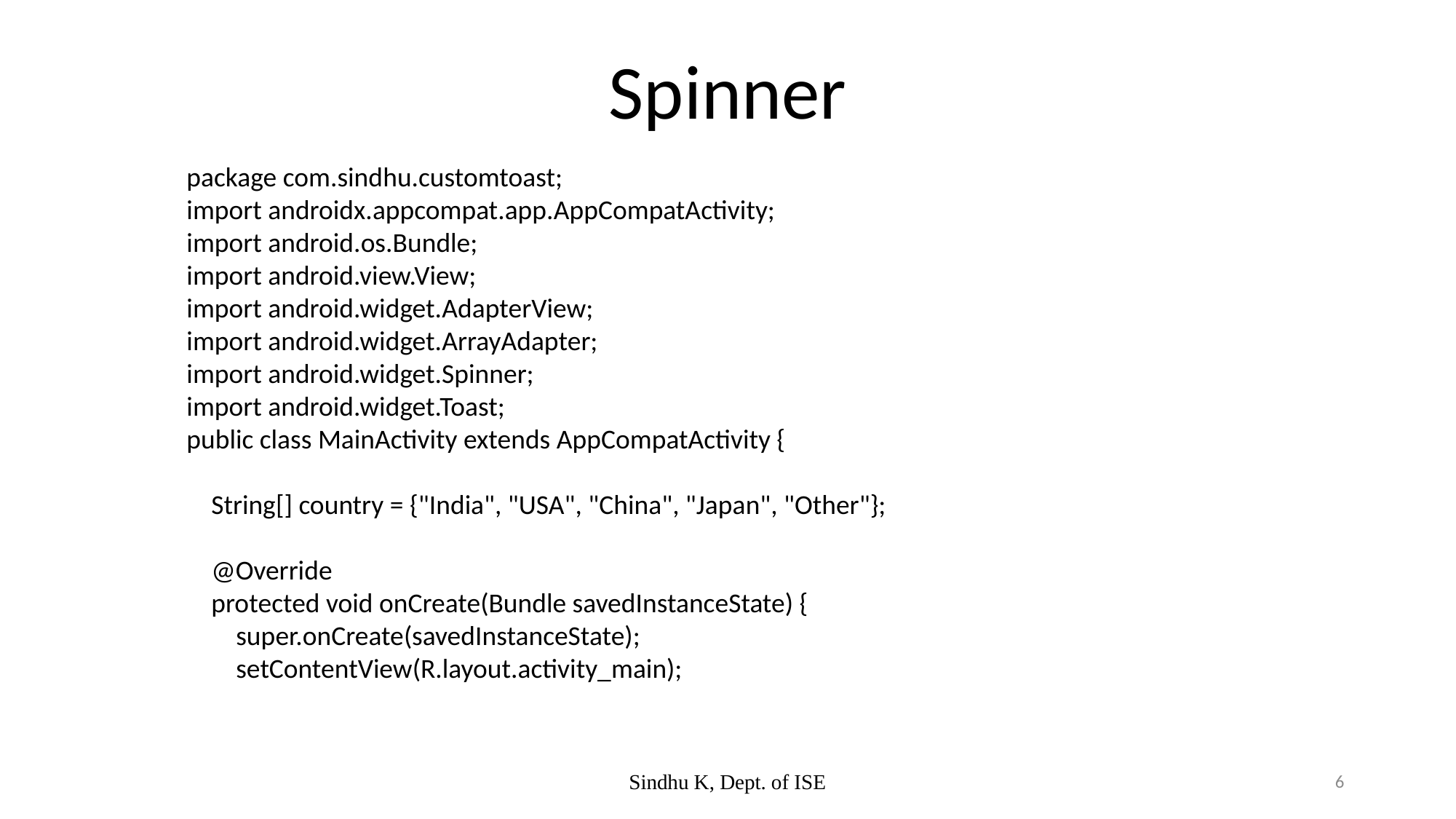

# Spinner

package com.sindhu.customtoast;
import androidx.appcompat.app.AppCompatActivity;
import android.os.Bundle;
import android.view.View;
import android.widget.AdapterView;
import android.widget.ArrayAdapter;
import android.widget.Spinner;
import android.widget.Toast;
public class MainActivity extends AppCompatActivity {

    String[] country = {"India", "USA", "China", "Japan", "Other"};

    @Override
    protected void onCreate(Bundle savedInstanceState) {
        super.onCreate(savedInstanceState);
        setContentView(R.layout.activity_main);
Sindhu K, Dept. of ISE
6